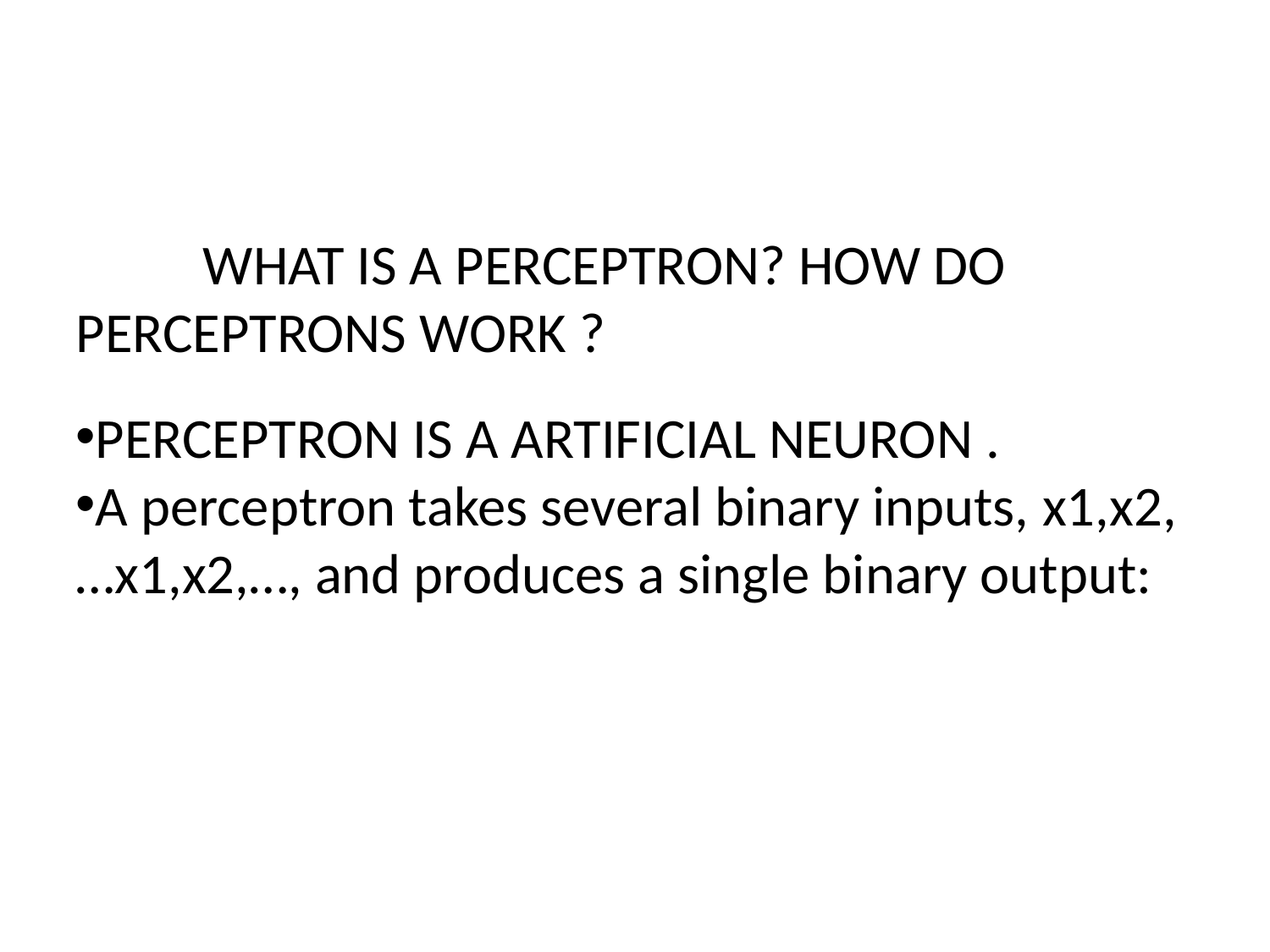

WHAT IS A PERCEPTRON? HOW DO PERCEPTRONS WORK ?

PERCEPTRON IS A ARTIFICIAL NEURON .
A perceptron takes several binary inputs, x1,x2,…x1,x2,…, and produces a single binary output: